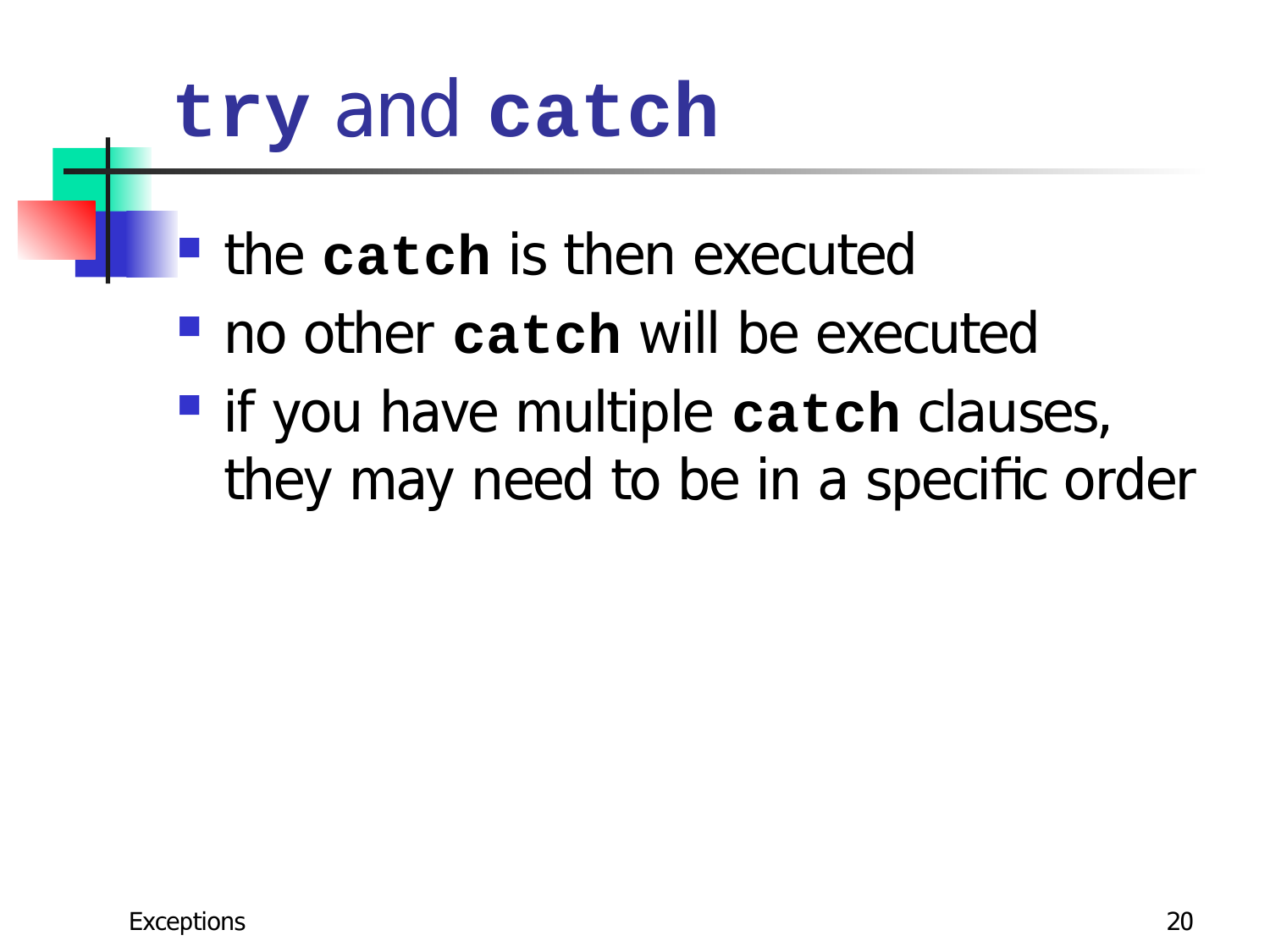

# try and catch
the catch is then executed
no other catch will be executed
if you have multiple catch clauses, they may need to be in a specific order
Exceptions
20